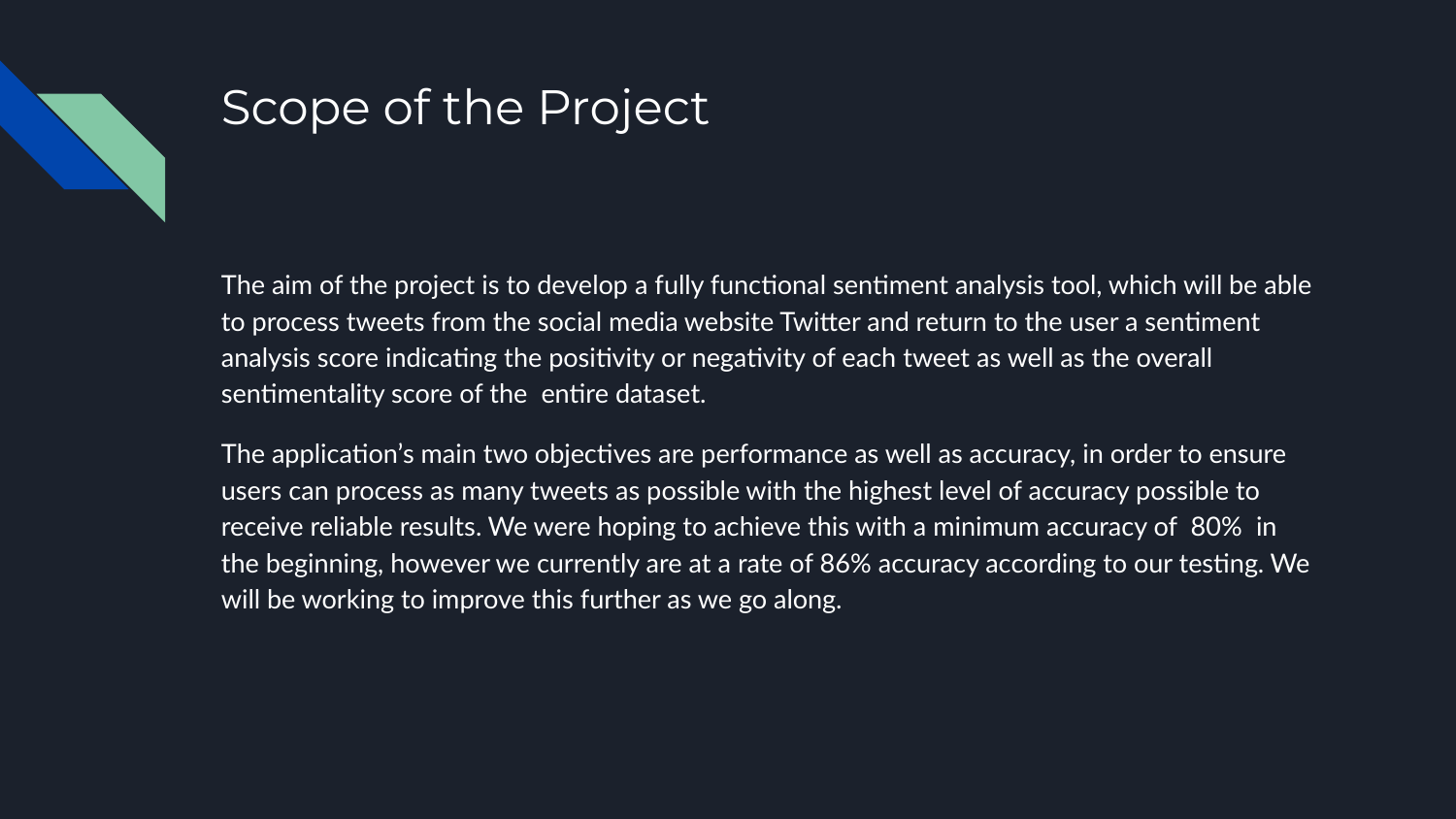

# Scope of the Project
The aim of the project is to develop a fully functional sentiment analysis tool, which will be able to process tweets from the social media website Twitter and return to the user a sentiment analysis score indicating the positivity or negativity of each tweet as well as the overall sentimentality score of the  entire dataset.
The application’s main two objectives are performance as well as accuracy, in order to ensure users can process as many tweets as possible with the highest level of accuracy possible to receive reliable results. We were hoping to achieve this with a minimum accuracy of  80%  in the beginning, however we currently are at a rate of 86% accuracy according to our testing. We will be working to improve this further as we go along.